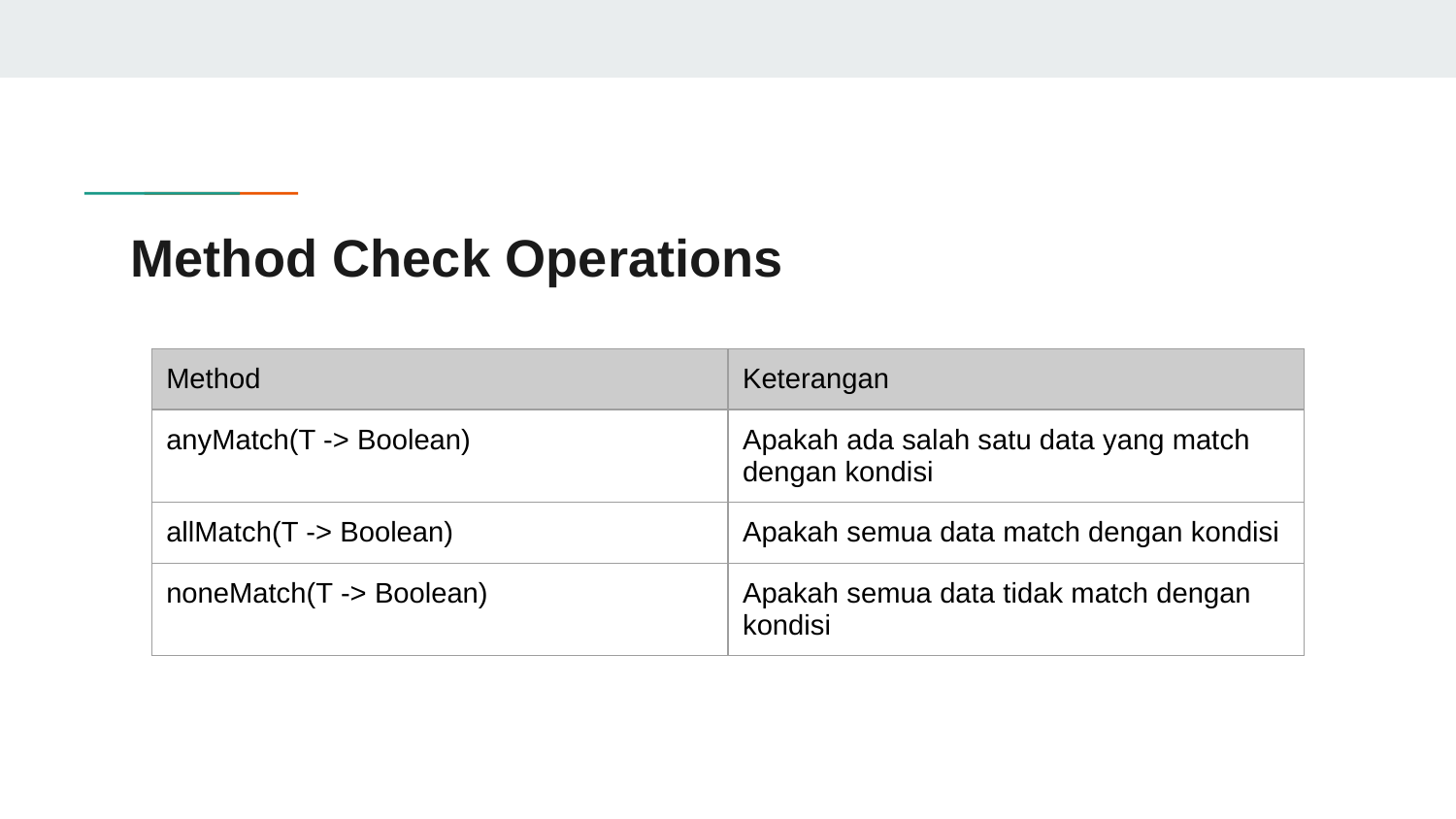

# Method Check Operations
| Method | Keterangan |
| --- | --- |
| anyMatch(T -> Boolean) | Apakah ada salah satu data yang match dengan kondisi |
| allMatch(T -> Boolean) | Apakah semua data match dengan kondisi |
| noneMatch(T -> Boolean) | Apakah semua data tidak match dengan kondisi |